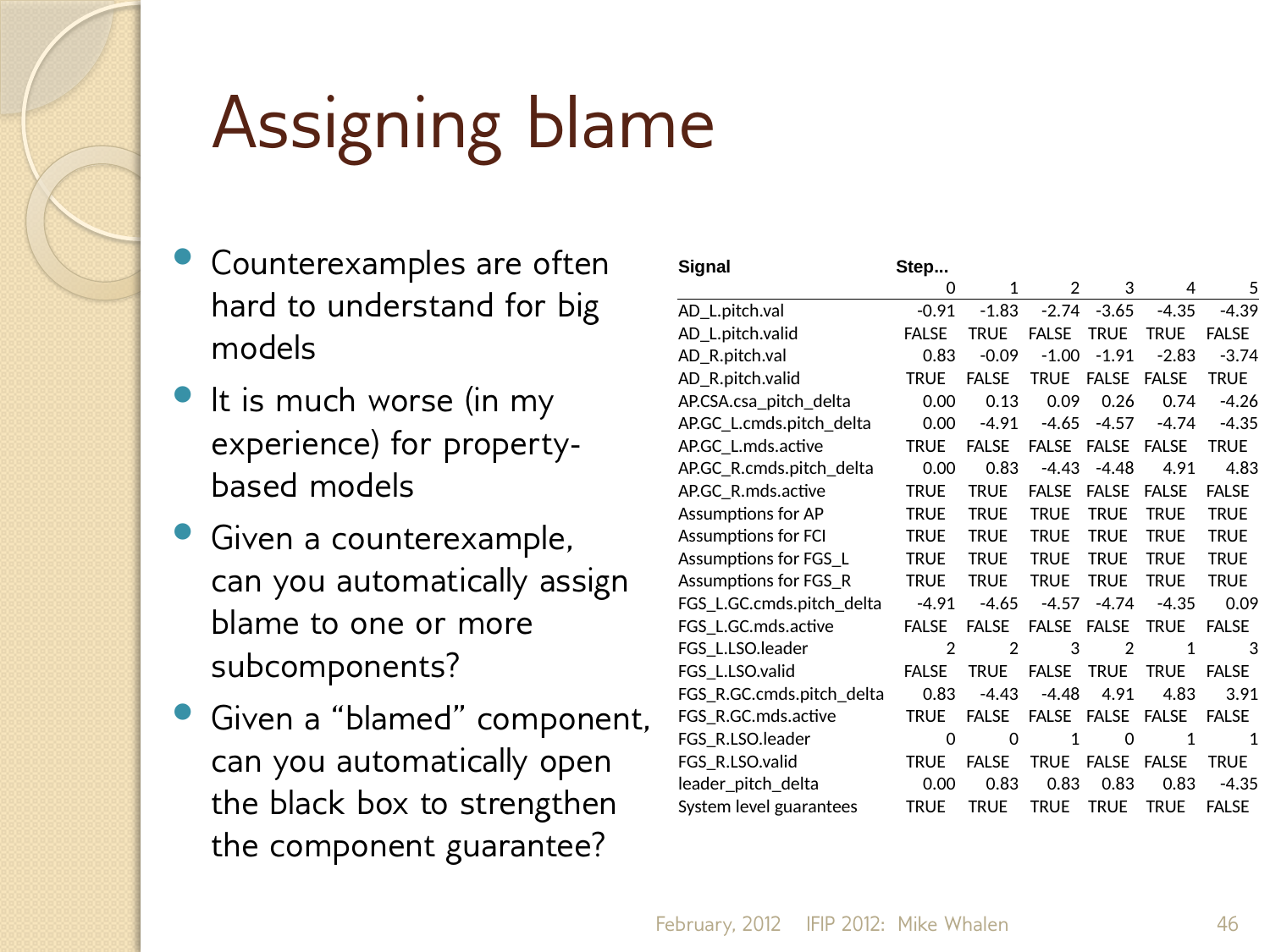

# Assigning blame
Counterexamples are often
hard to understand for big
models
It is much worse (in my
experience) for property-
based models
Given a counterexample,
can you automatically assign
blame to one or more
subcomponents?
Given a “blamed” component,
can you automatically open
the black box to strengthen
the component guarantee?
| Signal | Step... |  |  |  |  |  |
| --- | --- | --- | --- | --- | --- | --- |
|  | 0 | 1 | 2 | 3 | 4 | 5 |
| AD\_L.pitch.val | -0.91 | -1.83 | -2.74 | -3.65 | -4.35 | -4.39 |
| AD\_L.pitch.valid | FALSE | TRUE | FALSE | TRUE | TRUE | FALSE |
| AD\_R.pitch.val | 0.83 | -0.09 | -1.00 | -1.91 | -2.83 | -3.74 |
| AD\_R.pitch.valid | TRUE | FALSE | TRUE | FALSE | FALSE | TRUE |
| AP.CSA.csa\_pitch\_delta | 0.00 | 0.13 | 0.09 | 0.26 | 0.74 | -4.26 |
| AP.GC\_L.cmds.pitch\_delta | 0.00 | -4.91 | -4.65 | -4.57 | -4.74 | -4.35 |
| AP.GC\_L.mds.active | TRUE | FALSE | FALSE | FALSE | FALSE | TRUE |
| AP.GC\_R.cmds.pitch\_delta | 0.00 | 0.83 | -4.43 | -4.48 | 4.91 | 4.83 |
| AP.GC\_R.mds.active | TRUE | TRUE | FALSE | FALSE | FALSE | FALSE |
| Assumptions for AP | TRUE | TRUE | TRUE | TRUE | TRUE | TRUE |
| Assumptions for FCI | TRUE | TRUE | TRUE | TRUE | TRUE | TRUE |
| Assumptions for FGS\_L | TRUE | TRUE | TRUE | TRUE | TRUE | TRUE |
| Assumptions for FGS\_R | TRUE | TRUE | TRUE | TRUE | TRUE | TRUE |
| FGS\_L.GC.cmds.pitch\_delta | -4.91 | -4.65 | -4.57 | -4.74 | -4.35 | 0.09 |
| FGS\_L.GC.mds.active | FALSE | FALSE | FALSE | FALSE | TRUE | FALSE |
| FGS\_L.LSO.leader | 2 | 2 | 3 | 2 | 1 | 3 |
| FGS\_L.LSO.valid | FALSE | TRUE | FALSE | TRUE | TRUE | FALSE |
| FGS\_R.GC.cmds.pitch\_delta | 0.83 | -4.43 | -4.48 | 4.91 | 4.83 | 3.91 |
| FGS\_R.GC.mds.active | TRUE | FALSE | FALSE | FALSE | FALSE | FALSE |
| FGS\_R.LSO.leader | 0 | 0 | 1 | 0 | 1 | 1 |
| FGS\_R.LSO.valid | TRUE | FALSE | TRUE | FALSE | FALSE | TRUE |
| leader\_pitch\_delta | 0.00 | 0.83 | 0.83 | 0.83 | 0.83 | -4.35 |
| System level guarantees | TRUE | TRUE | TRUE | TRUE | TRUE | FALSE |
February, 2012
IFIP 2012:  Mike Whalen
46